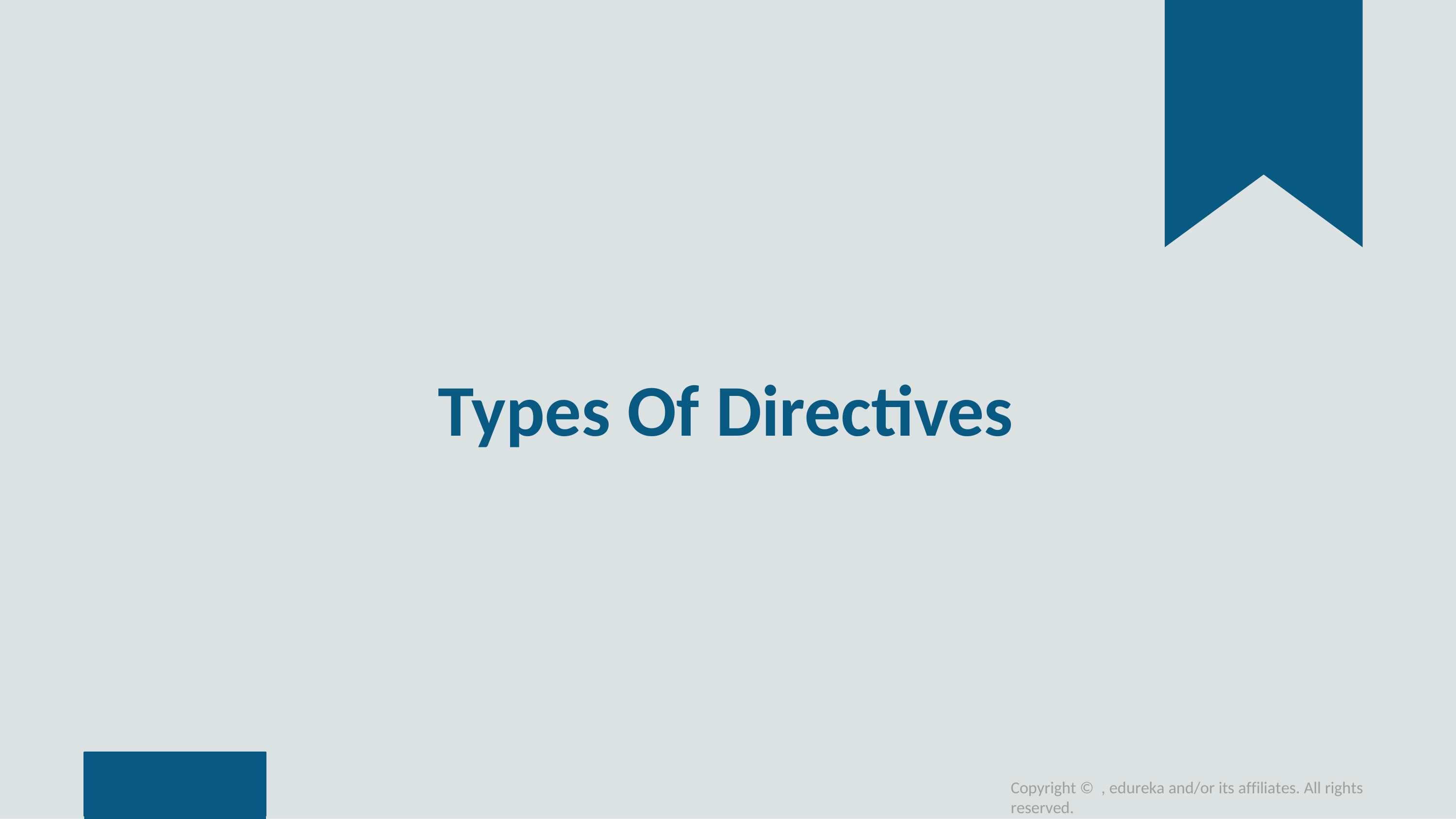

# Types Of Directives
Copyright ©  , edureka and/or its affiliates. All rights reserved.